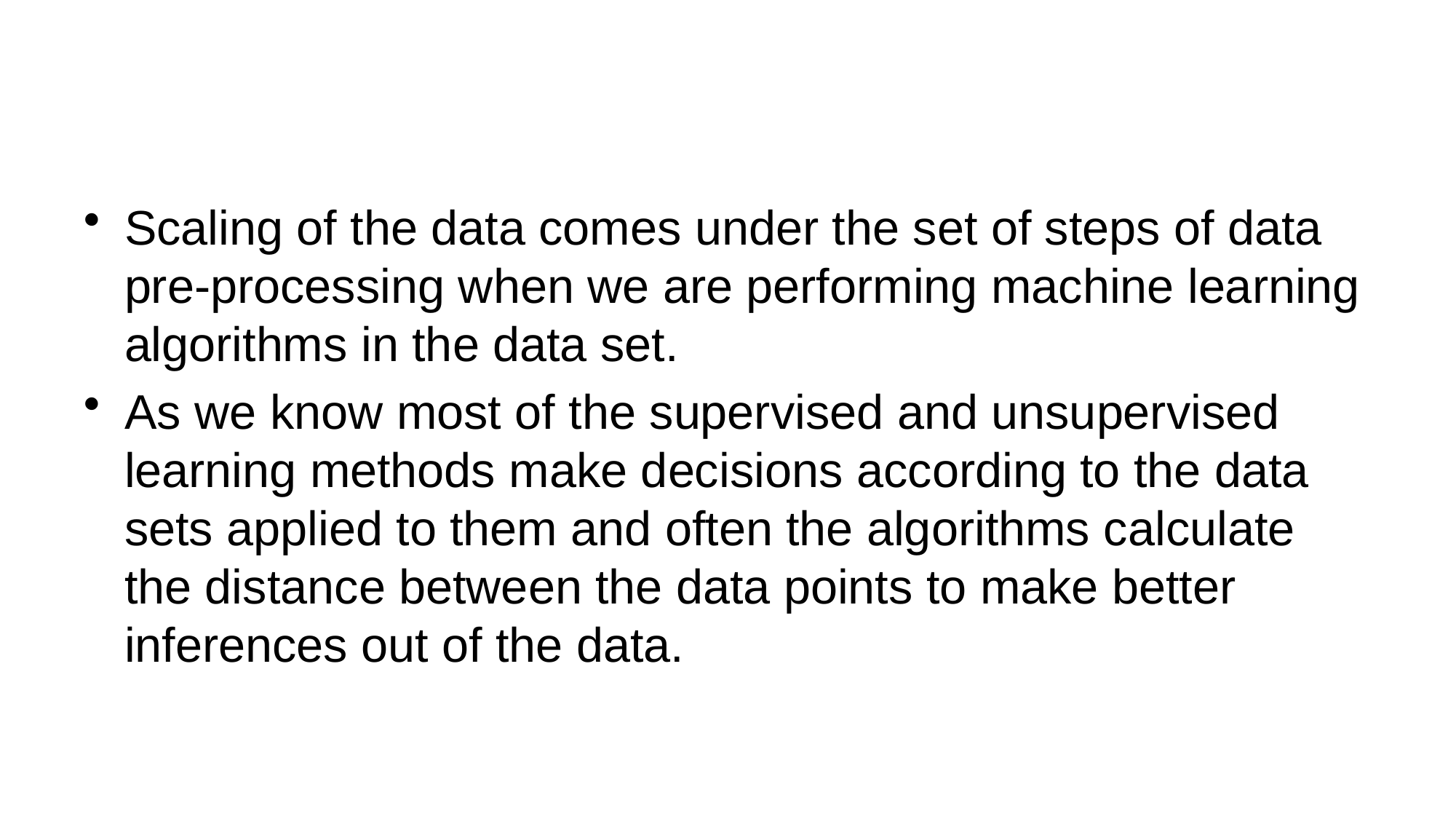

#
Scaling of the data comes under the set of steps of data pre-processing when we are performing machine learning algorithms in the data set.
As we know most of the supervised and unsupervised learning methods make decisions according to the data sets applied to them and often the algorithms calculate the distance between the data points to make better inferences out of the data.